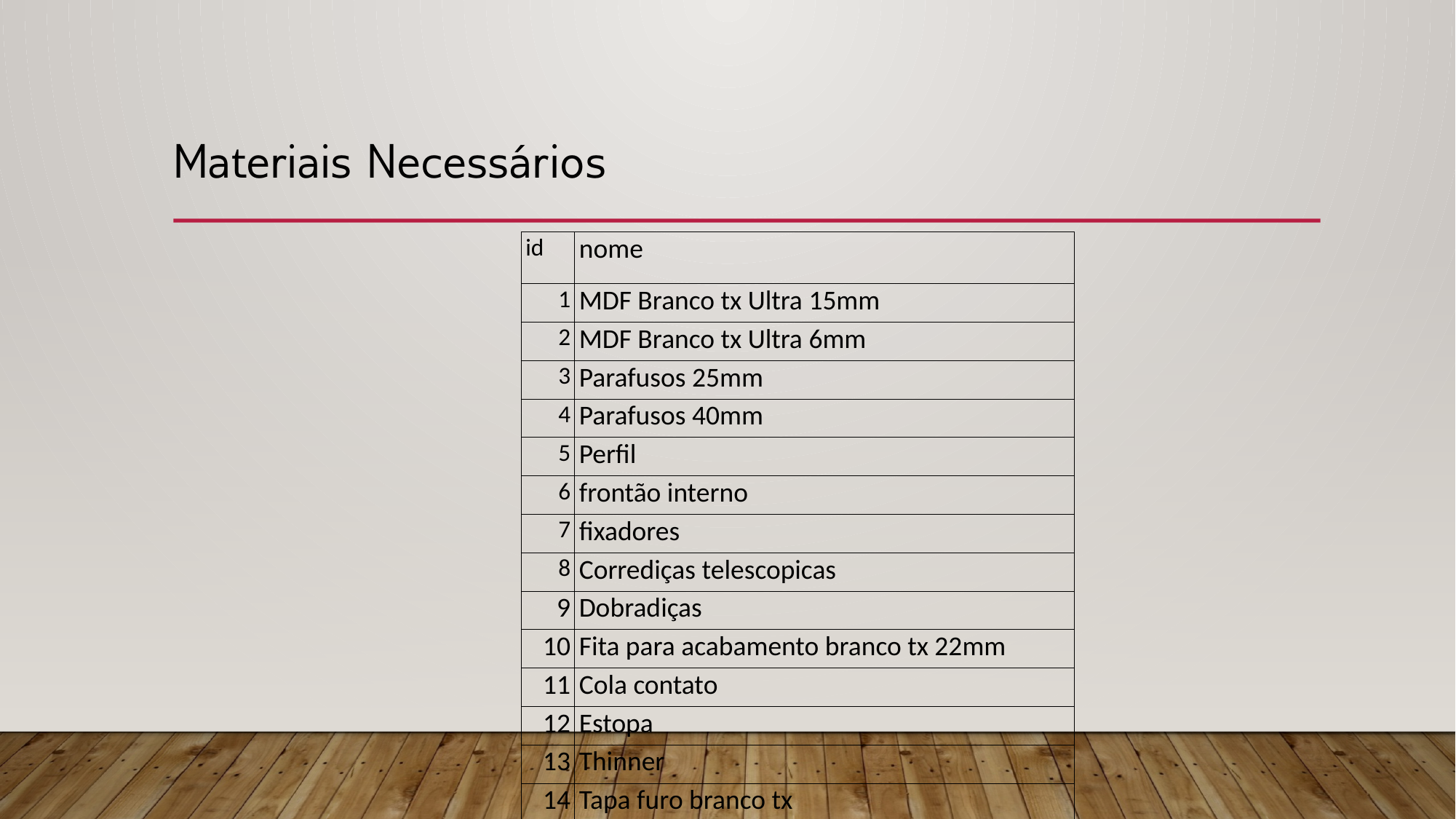

# Materiais Necessários
| id | nome |
| --- | --- |
| 1 | MDF Branco tx Ultra 15mm |
| 2 | MDF Branco tx Ultra 6mm |
| 3 | Parafusos 25mm |
| 4 | Parafusos 40mm |
| 5 | Perfil |
| 6 | frontão interno |
| 7 | fixadores |
| 8 | Corrediças telescopicas |
| 9 | Dobradiças |
| 10 | Fita para acabamento branco tx 22mm |
| 11 | Cola contato |
| 12 | Estopa |
| 13 | Thinner |
| 14 | Tapa furo branco tx |